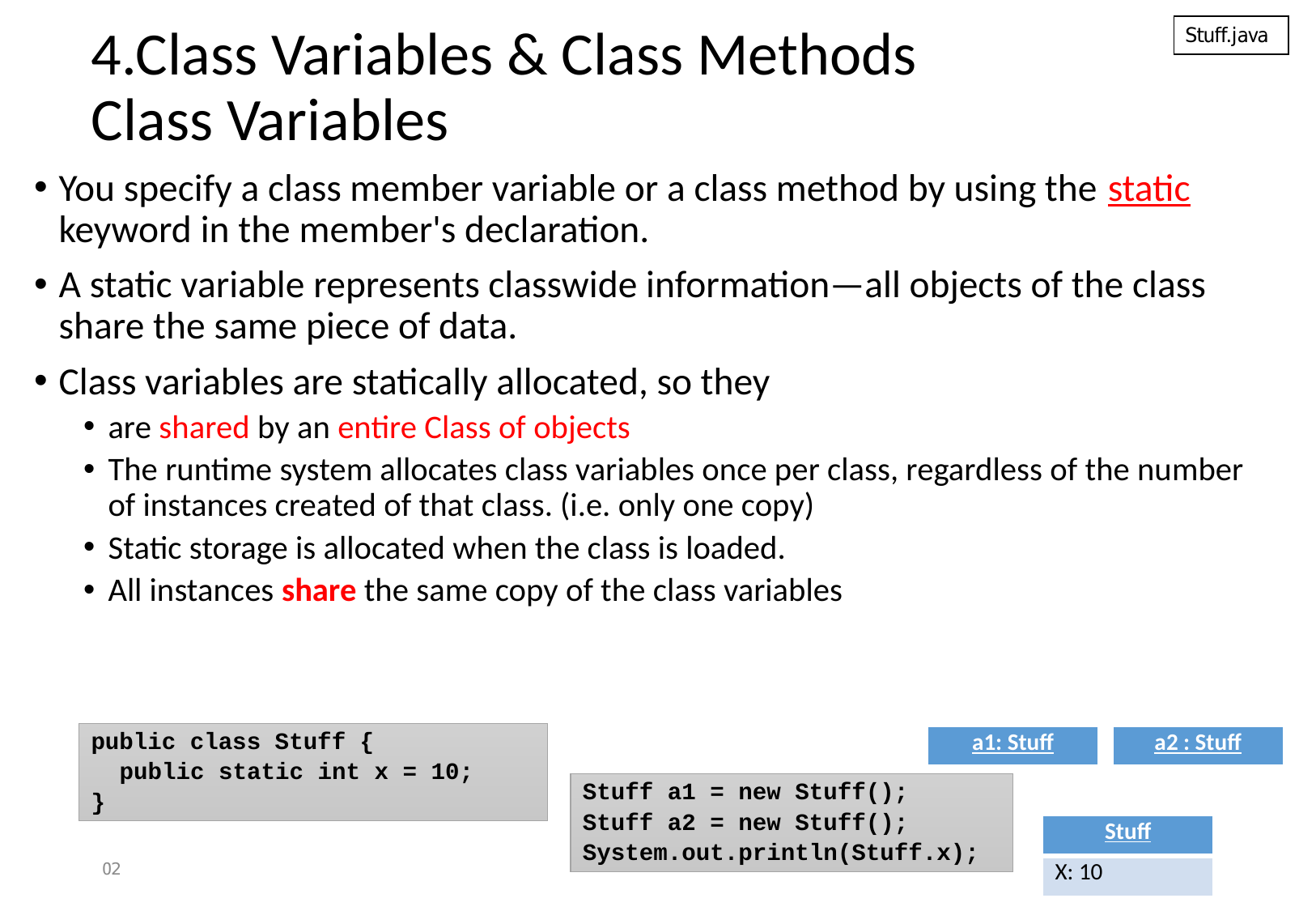

# 4.Class Variables & Class Methods Class Variables
Stuff.java
You specify a class member variable or a class method by using the static keyword in the member's declaration.
A static variable represents classwide information—all objects of the class share the same piece of data.
Class variables are statically allocated, so they
are shared by an entire Class of objects
The runtime system allocates class variables once per class, regardless of the number of instances created of that class. (i.e. only one copy)
Static storage is allocated when the class is loaded.
All instances share the same copy of the class variables

public class Stuff {
  public static int x = 10;
}
| a1: Stuff |
| --- |
| a2 : Stuff |
| --- |
Stuff a1 = new Stuff();
Stuff a2 = new Stuff();
System.out.println(Stuff.x);
| Stuff |
| --- |
| X: 10 |
02
20